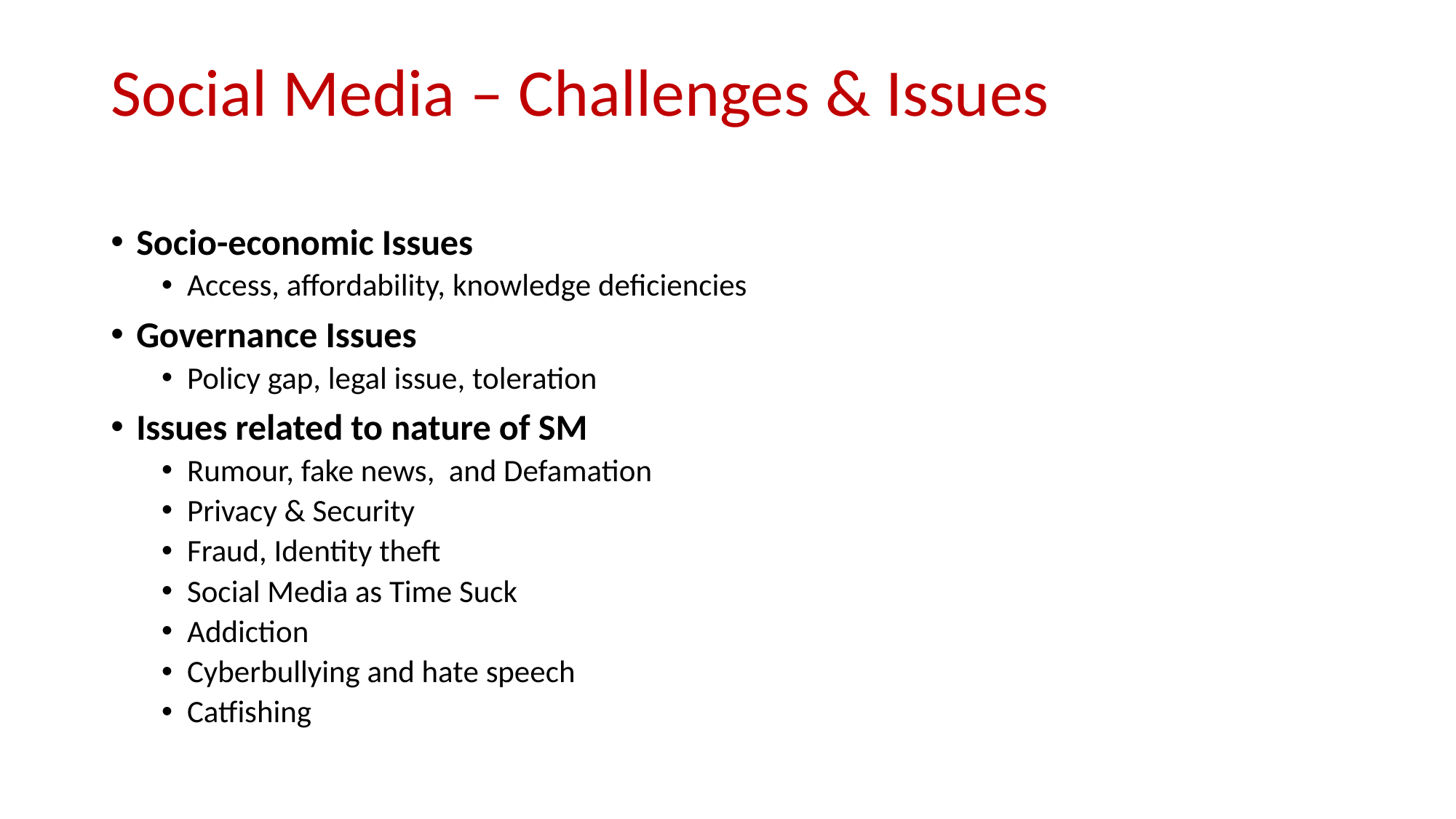

# Social Media – Challenges & Issues
Socio-economic Issues
Access, affordability, knowledge deficiencies
Governance Issues
Policy gap, legal issue, toleration
Issues related to nature of SM
Rumour, fake news,  and Defamation
Privacy & Security
Fraud, Identity theft
Social Media as Time Suck
Addiction
Cyberbullying and hate speech
Catfishing